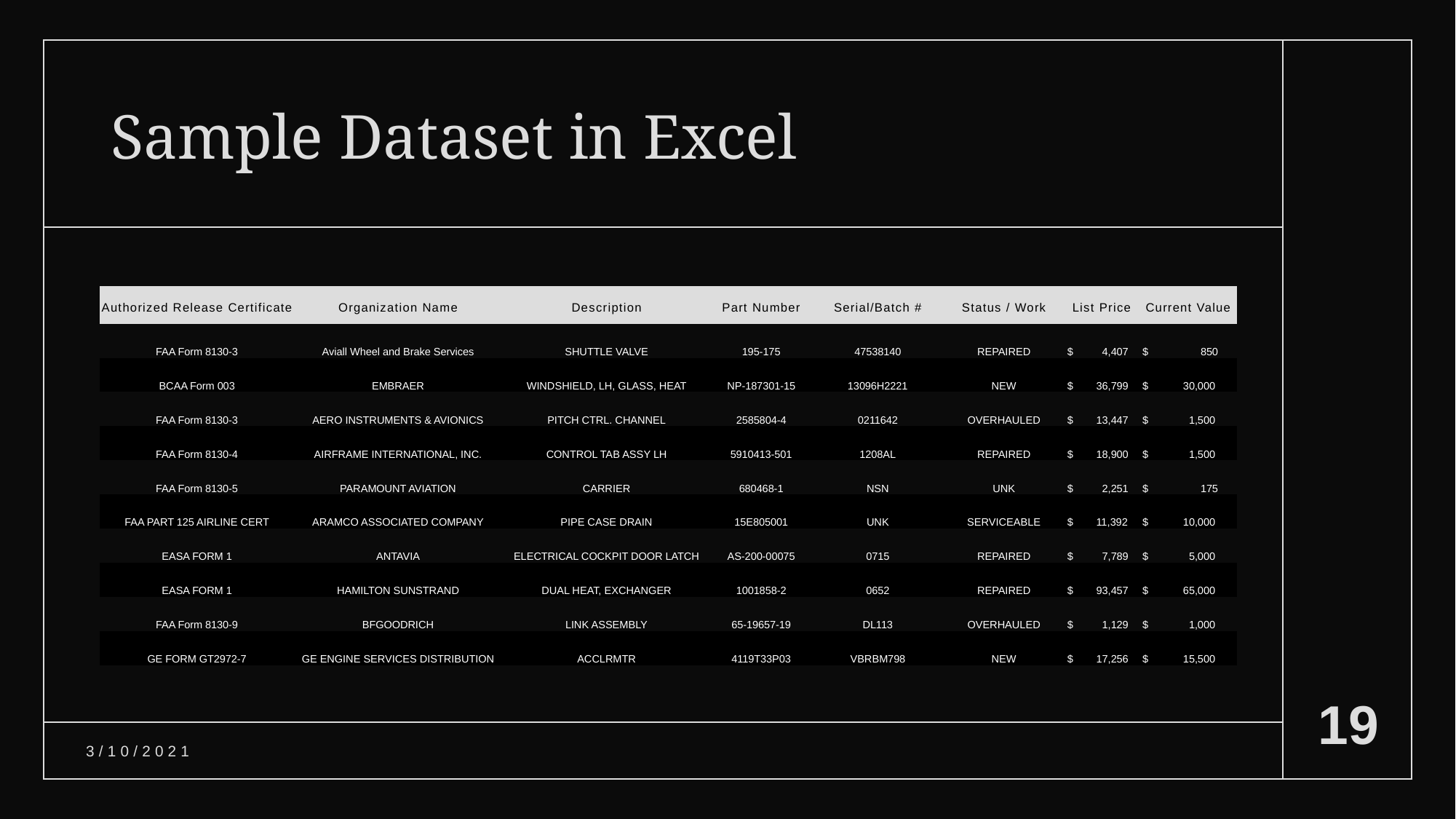

# Sample Dataset in Excel
| Authorized Release Certificate | Organization Name | Description | Part Number | Serial/Batch # | Status / Work | List Price | Current Value |
| --- | --- | --- | --- | --- | --- | --- | --- |
| FAA Form 8130-3 | Aviall Wheel and Brake Services | SHUTTLE VALVE | 195-175 | 47538140 | REPAIRED | $ 4,407 | $ 850 |
| BCAA Form 003 | EMBRAER | WINDSHIELD, LH, GLASS, HEAT | NP-187301-15 | 13096H2221 | NEW | $ 36,799 | $ 30,000 |
| FAA Form 8130-3 | AERO INSTRUMENTS & AVIONICS | PITCH CTRL. CHANNEL | 2585804-4 | 0211642 | OVERHAULED | $ 13,447 | $ 1,500 |
| FAA Form 8130-4 | AIRFRAME INTERNATIONAL, INC. | CONTROL TAB ASSY LH | 5910413-501 | 1208AL | REPAIRED | $ 18,900 | $ 1,500 |
| FAA Form 8130-5 | PARAMOUNT AVIATION | CARRIER | 680468-1 | NSN | UNK | $ 2,251 | $ 175 |
| FAA PART 125 AIRLINE CERT | ARAMCO ASSOCIATED COMPANY | PIPE CASE DRAIN | 15E805001 | UNK | SERVICEABLE | $ 11,392 | $ 10,000 |
| EASA FORM 1 | ANTAVIA | ELECTRICAL COCKPIT DOOR LATCH | AS-200-00075 | 0715 | REPAIRED | $ 7,789 | $ 5,000 |
| EASA FORM 1 | HAMILTON SUNSTRAND | DUAL HEAT, EXCHANGER | 1001858-2 | 0652 | REPAIRED | $ 93,457 | $ 65,000 |
| FAA Form 8130-9 | BFGOODRICH | LINK ASSEMBLY | 65-19657-19 | DL113 | OVERHAULED | $ 1,129 | $ 1,000 |
| GE FORM GT2972-7 | GE ENGINE SERVICES DISTRIBUTION | ACCLRMTR | 4119T33P03 | VBRBM798 | NEW | $ 17,256 | $ 15,500 |

19
3/10/2021